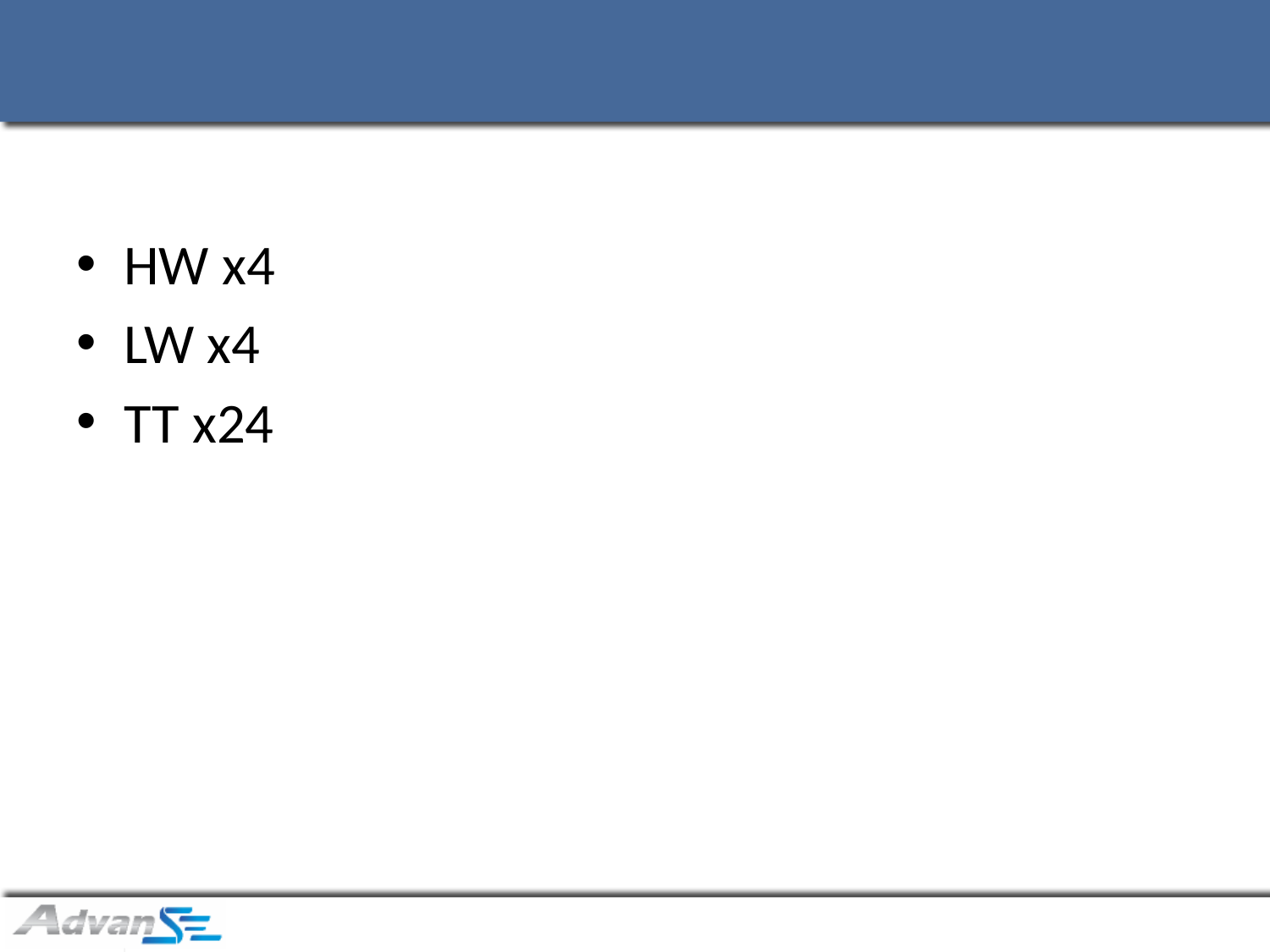

#
HW x4
LW x4
TT x24